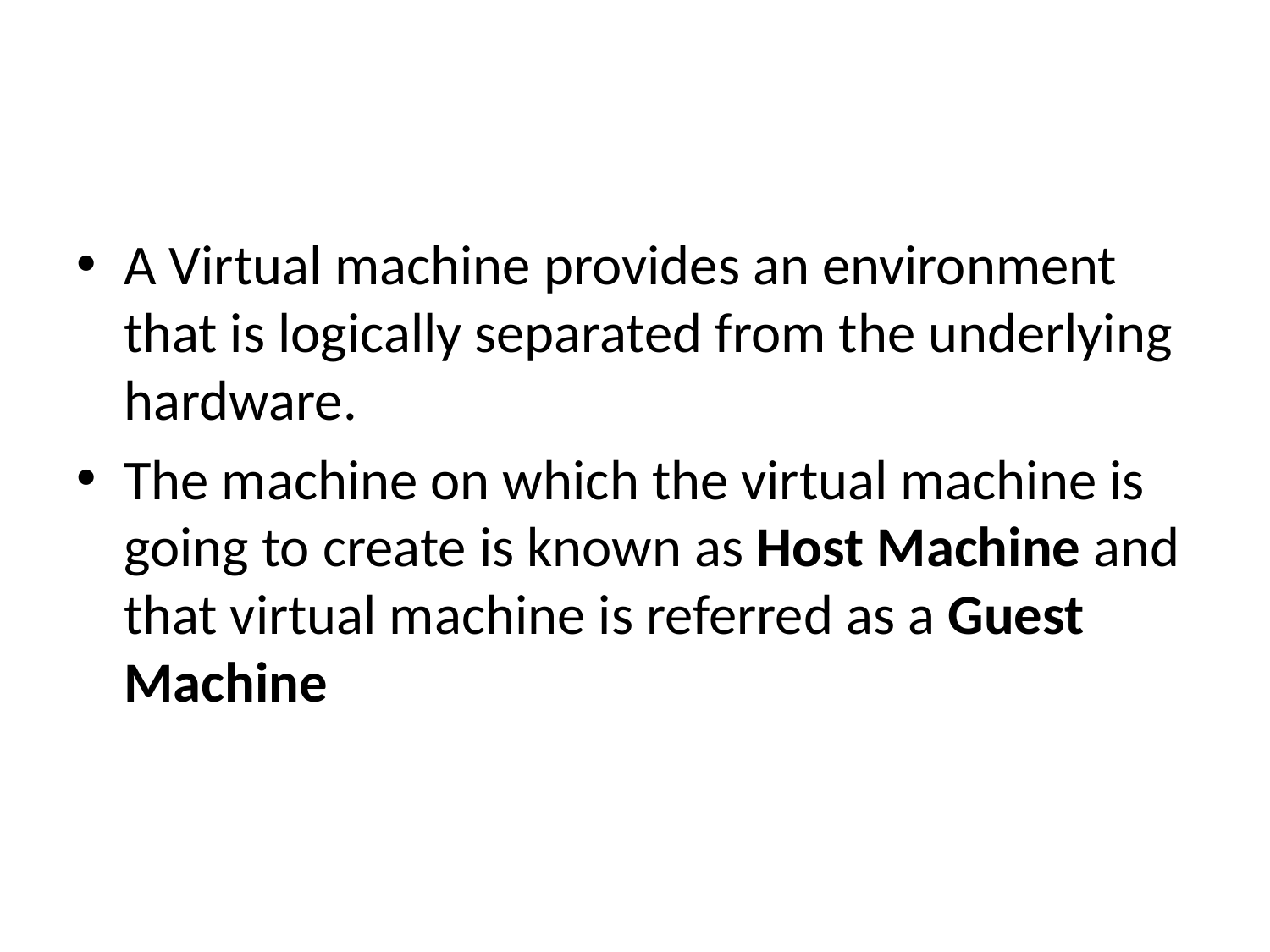

A Virtual machine provides an environment that is logically separated from the underlying hardware.
The machine on which the virtual machine is going to create is known as Host Machine and that virtual machine is referred as a Guest Machine